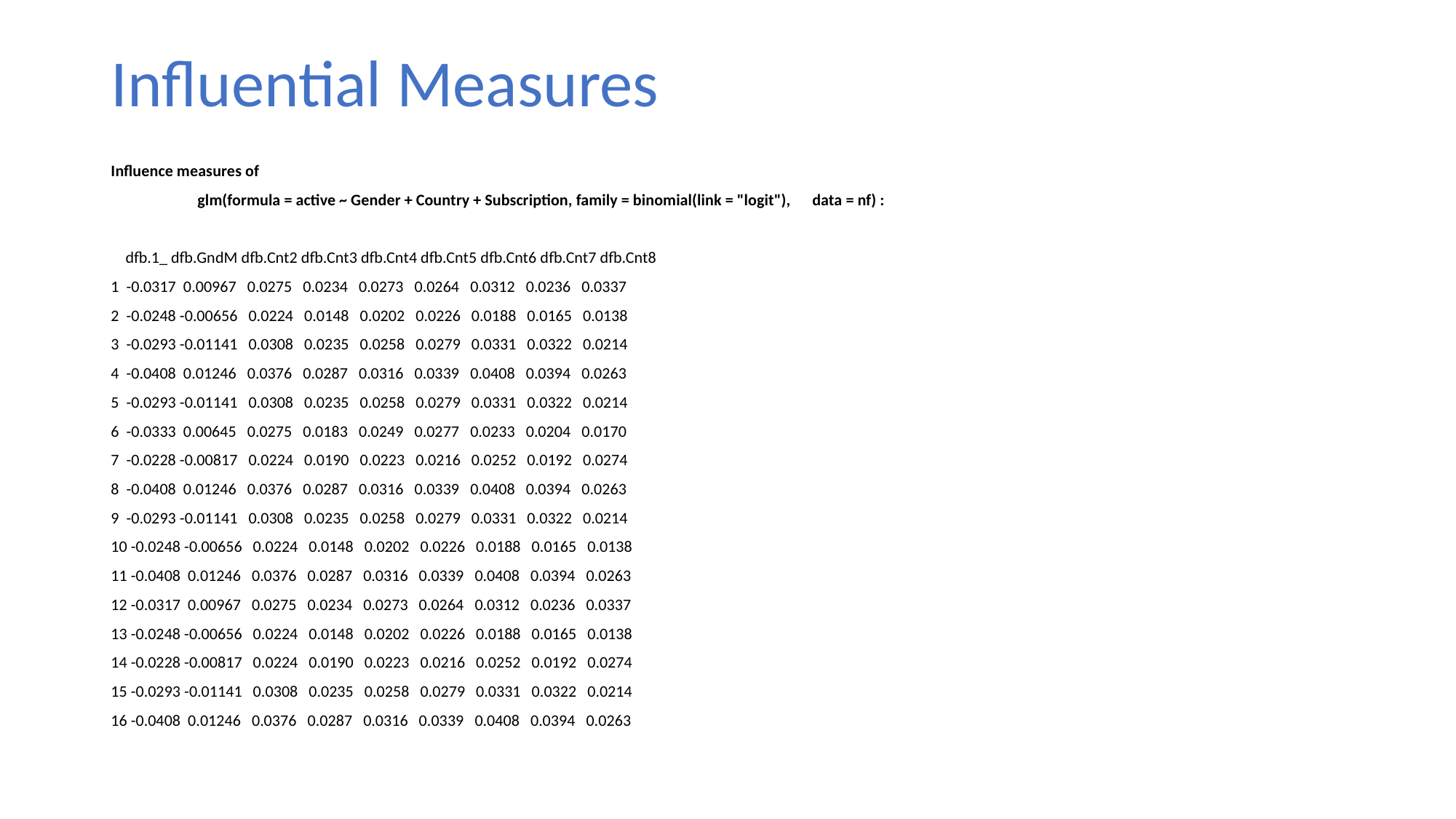

# Influential Measures
Influence measures of
	 glm(formula = active ~ Gender + Country + Subscription, family = binomial(link = "logit"),      data = nf) :

    dfb.1_ dfb.GndM dfb.Cnt2 dfb.Cnt3 dfb.Cnt4 dfb.Cnt5 dfb.Cnt6 dfb.Cnt7 dfb.Cnt8
1  -0.0317  0.00967   0.0275   0.0234   0.0273   0.0264   0.0312   0.0236   0.0337
2  -0.0248 -0.00656   0.0224   0.0148   0.0202   0.0226   0.0188   0.0165   0.0138
3  -0.0293 -0.01141   0.0308   0.0235   0.0258   0.0279   0.0331   0.0322   0.0214
4  -0.0408  0.01246   0.0376   0.0287   0.0316   0.0339   0.0408   0.0394   0.0263
5  -0.0293 -0.01141   0.0308   0.0235   0.0258   0.0279   0.0331   0.0322   0.0214
6  -0.0333  0.00645   0.0275   0.0183   0.0249   0.0277   0.0233   0.0204   0.0170
7  -0.0228 -0.00817   0.0224   0.0190   0.0223   0.0216   0.0252   0.0192   0.0274
8  -0.0408  0.01246   0.0376   0.0287   0.0316   0.0339   0.0408   0.0394   0.0263
9  -0.0293 -0.01141   0.0308   0.0235   0.0258   0.0279   0.0331   0.0322   0.0214
10 -0.0248 -0.00656   0.0224   0.0148   0.0202   0.0226   0.0188   0.0165   0.0138
11 -0.0408  0.01246   0.0376   0.0287   0.0316   0.0339   0.0408   0.0394   0.0263
12 -0.0317  0.00967   0.0275   0.0234   0.0273   0.0264   0.0312   0.0236   0.0337
13 -0.0248 -0.00656   0.0224   0.0148   0.0202   0.0226   0.0188   0.0165   0.0138
14 -0.0228 -0.00817   0.0224   0.0190   0.0223   0.0216   0.0252   0.0192   0.0274
15 -0.0293 -0.01141   0.0308   0.0235   0.0258   0.0279   0.0331   0.0322   0.0214
16 -0.0408  0.01246   0.0376   0.0287   0.0316   0.0339   0.0408   0.0394   0.0263